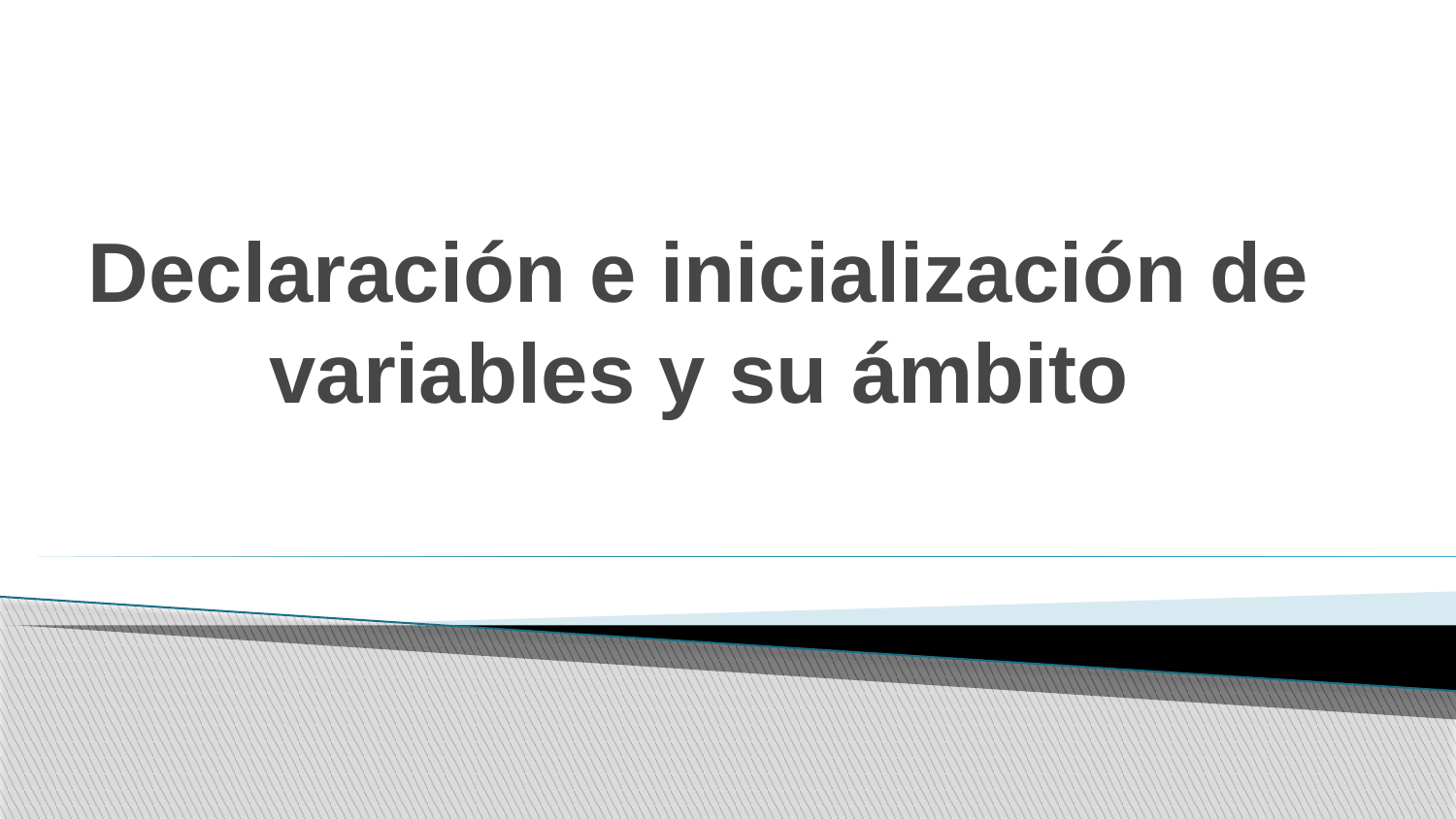

# Declaración e inicialización de variables y su ámbito